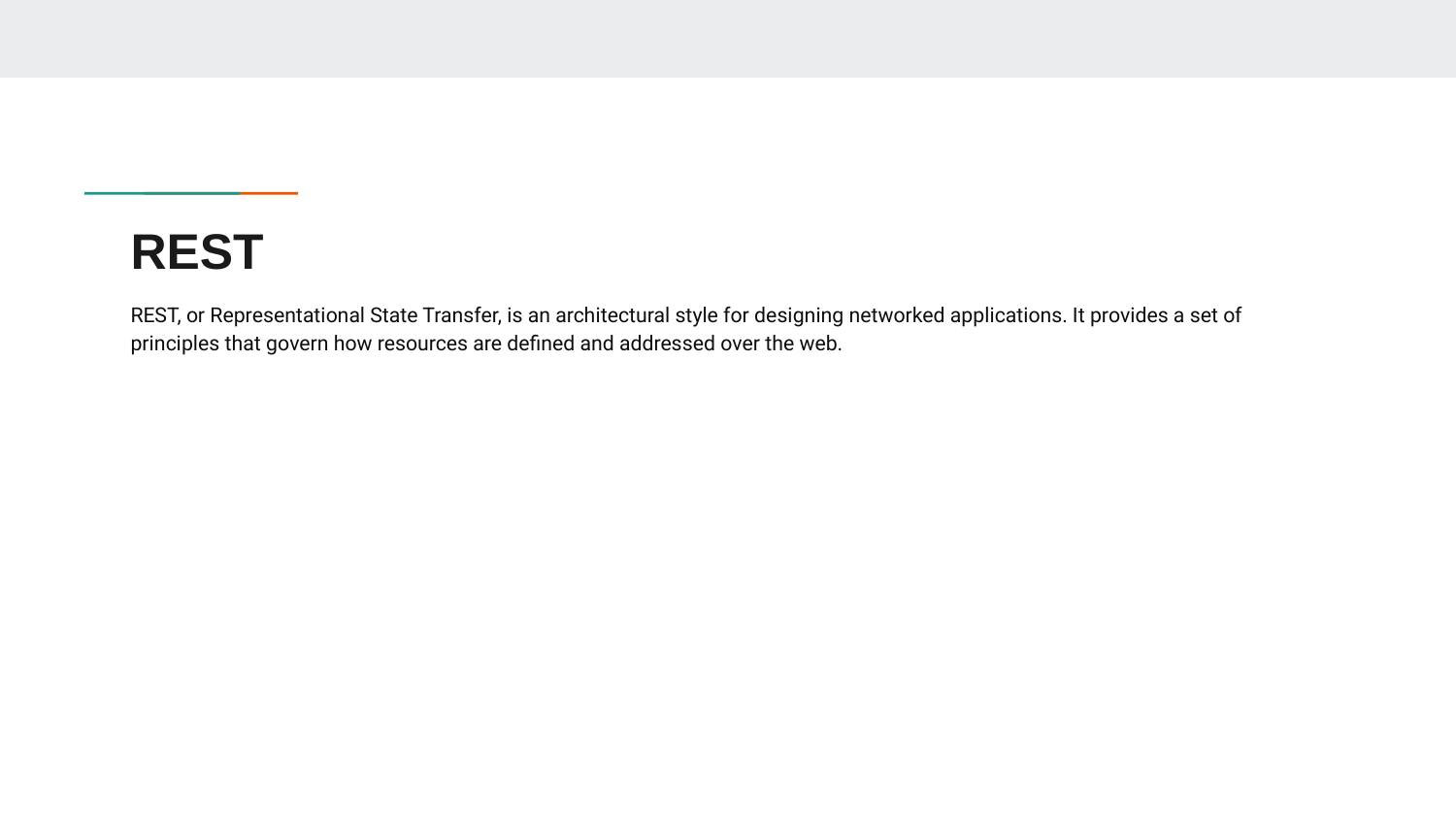

# REST
REST, or Representational State Transfer, is an architectural style for designing networked applications. It provides a set of principles that govern how resources are defined and addressed over the web.